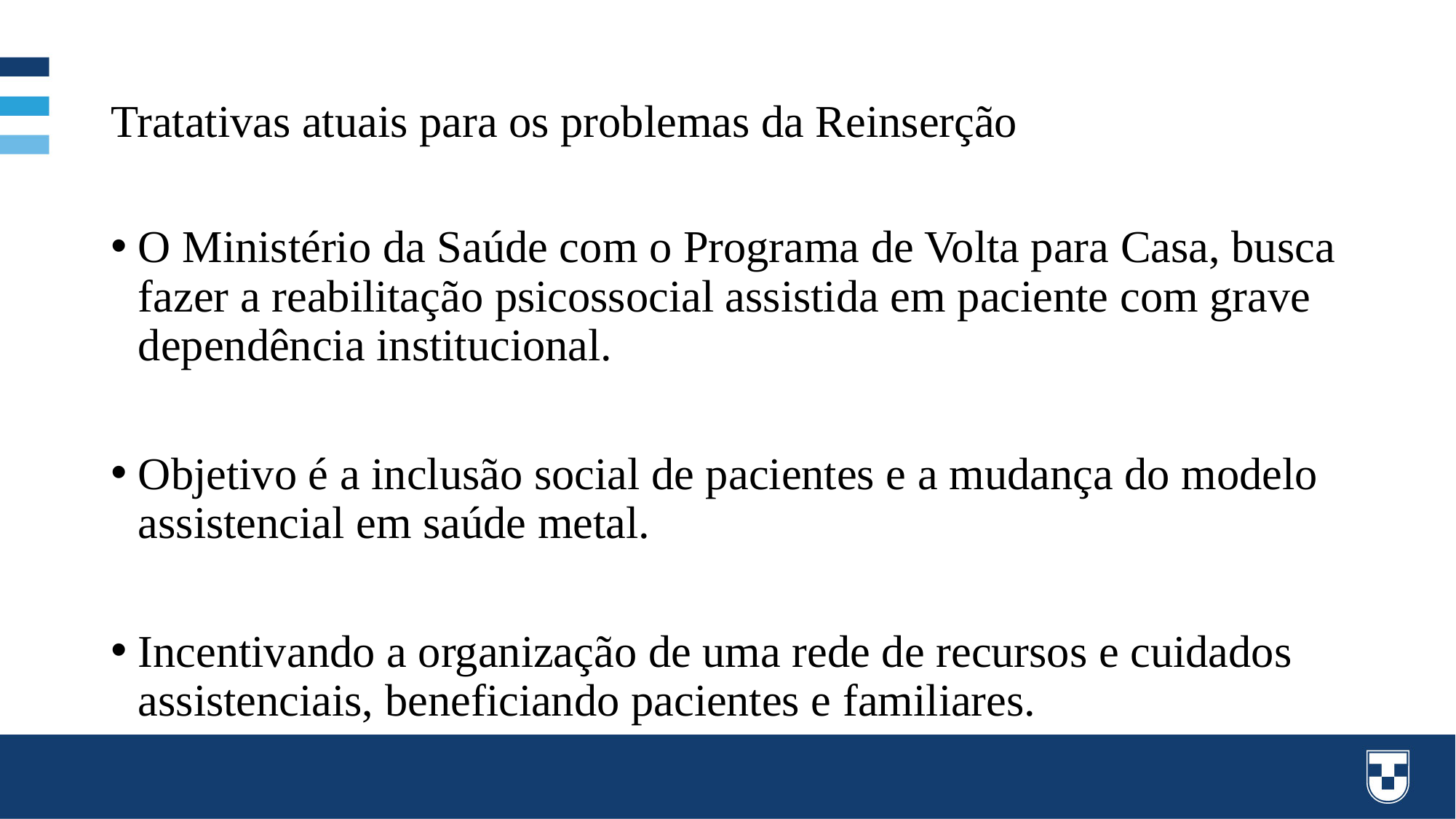

# Tratativas atuais para os problemas da Reinserção
O Ministério da Saúde com o Programa de Volta para Casa, busca fazer a reabilitação psicossocial assistida em paciente com grave dependência institucional.

Objetivo é a inclusão social de pacientes e a mudança do modelo assistencial em saúde metal.

Incentivando a organização de uma rede de recursos e cuidados assistenciais, beneficiando pacientes e familiares.